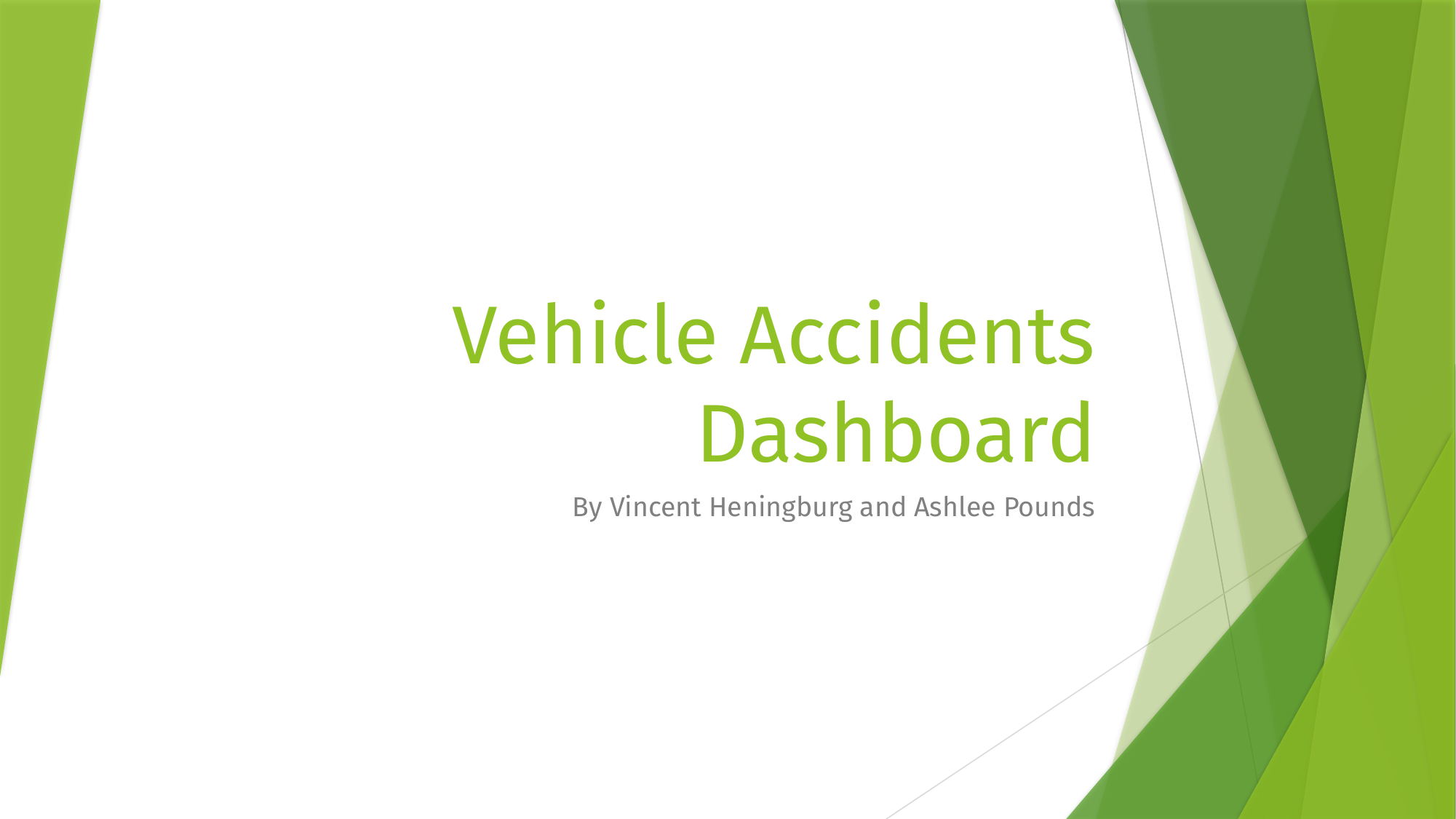

# Vehicle Accidents Dashboard
By Vincent Heningburg and Ashlee Pounds